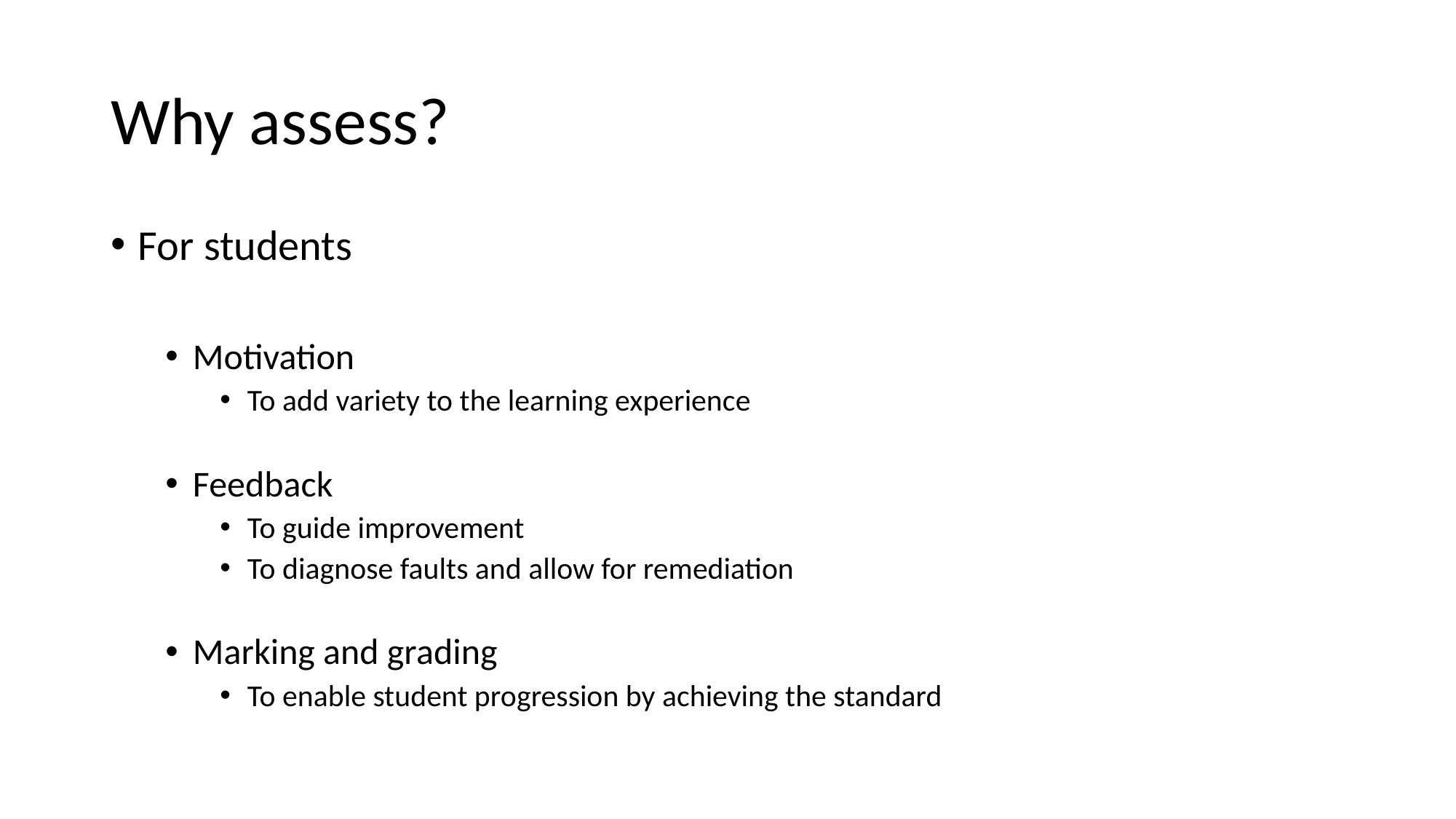

# Why assess?
For students

Motivation
To add variety to the learning experience

Feedback
To guide improvement
To diagnose faults and allow for remediation

Marking and grading
To enable student progression by achieving the standard